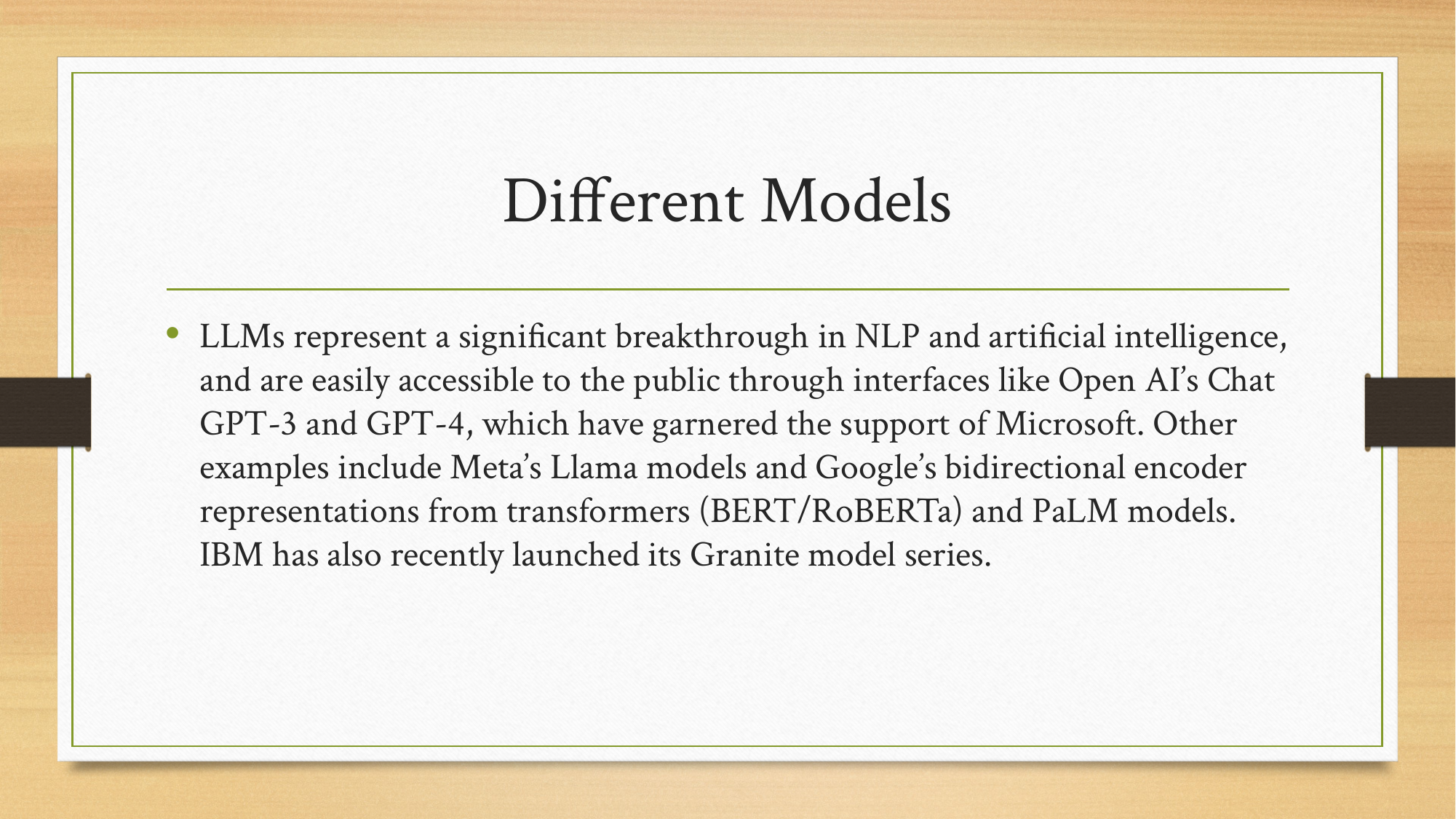

# Different Models
LLMs represent a significant breakthrough in NLP and artificial intelligence, and are easily accessible to the public through interfaces like Open AI’s Chat GPT-3 and GPT-4, which have garnered the support of Microsoft. Other examples include Meta’s Llama models and Google’s bidirectional encoder representations from transformers (BERT/RoBERTa) and PaLM models. IBM has also recently launched its Granite model series.